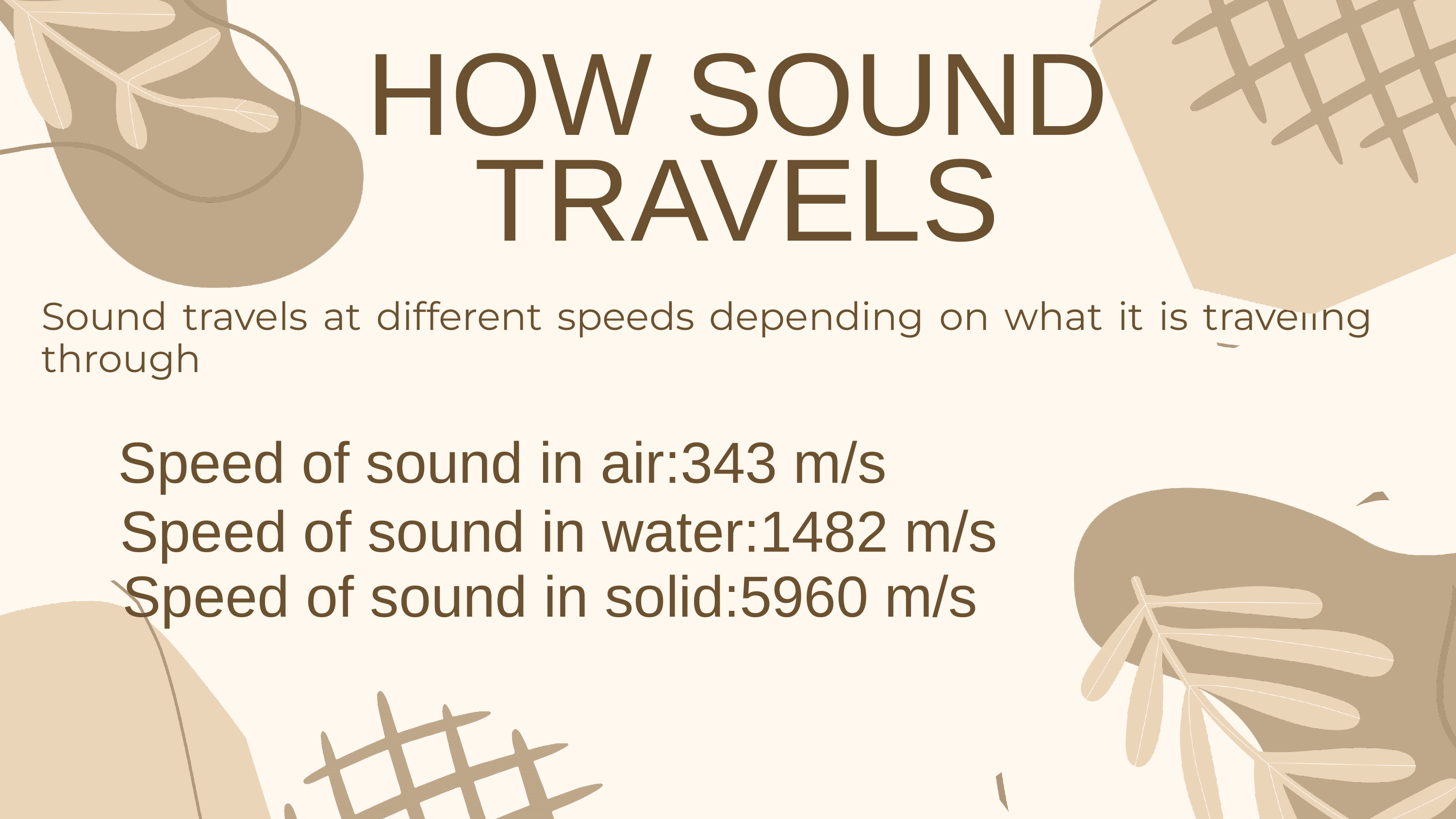

HOW SOUND TRAVELS
Sound travels at different speeds depending on what it is traveling through
Speed of sound in air:343 m/s

Speed of sound in water:1482 m/s
Speed of sound in solid:5960 m/s